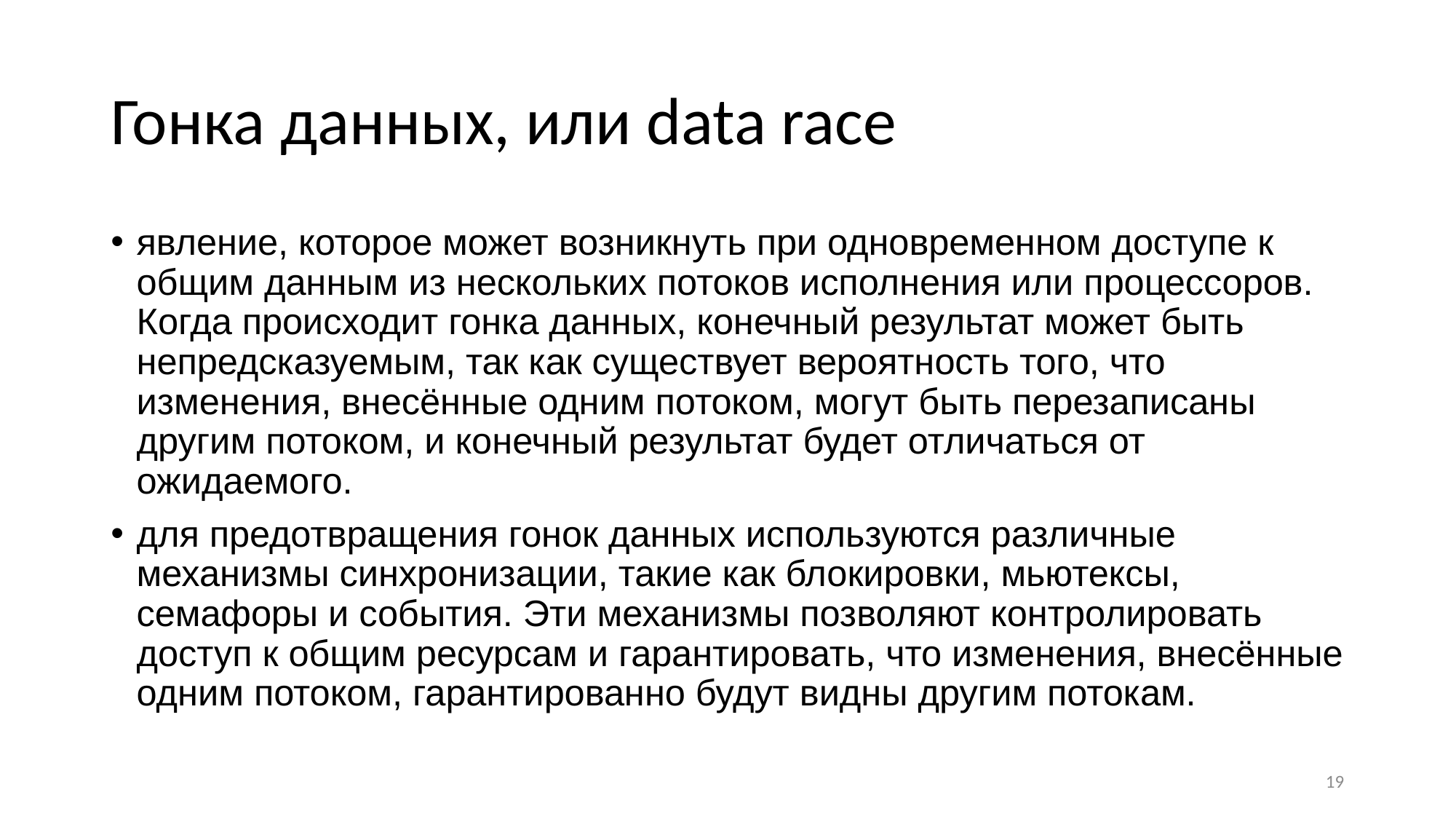

# Гонка данных, или data race
явление, которое может возникнуть при одновременном доступе к общим данным из нескольких потоков исполнения или процессоров. Когда происходит гонка данных, конечный результат может быть непредсказуемым, так как существует вероятность того, что изменения, внесённые одним потоком, могут быть перезаписаны другим потоком, и конечный результат будет отличаться от ожидаемого.
для предотвращения гонок данных используются различные механизмы синхронизации, такие как блокировки, мьютексы, семафоры и события. Эти механизмы позволяют контролировать доступ к общим ресурсам и гарантировать, что изменения, внесённые одним потоком, гарантированно будут видны другим потокам.
19